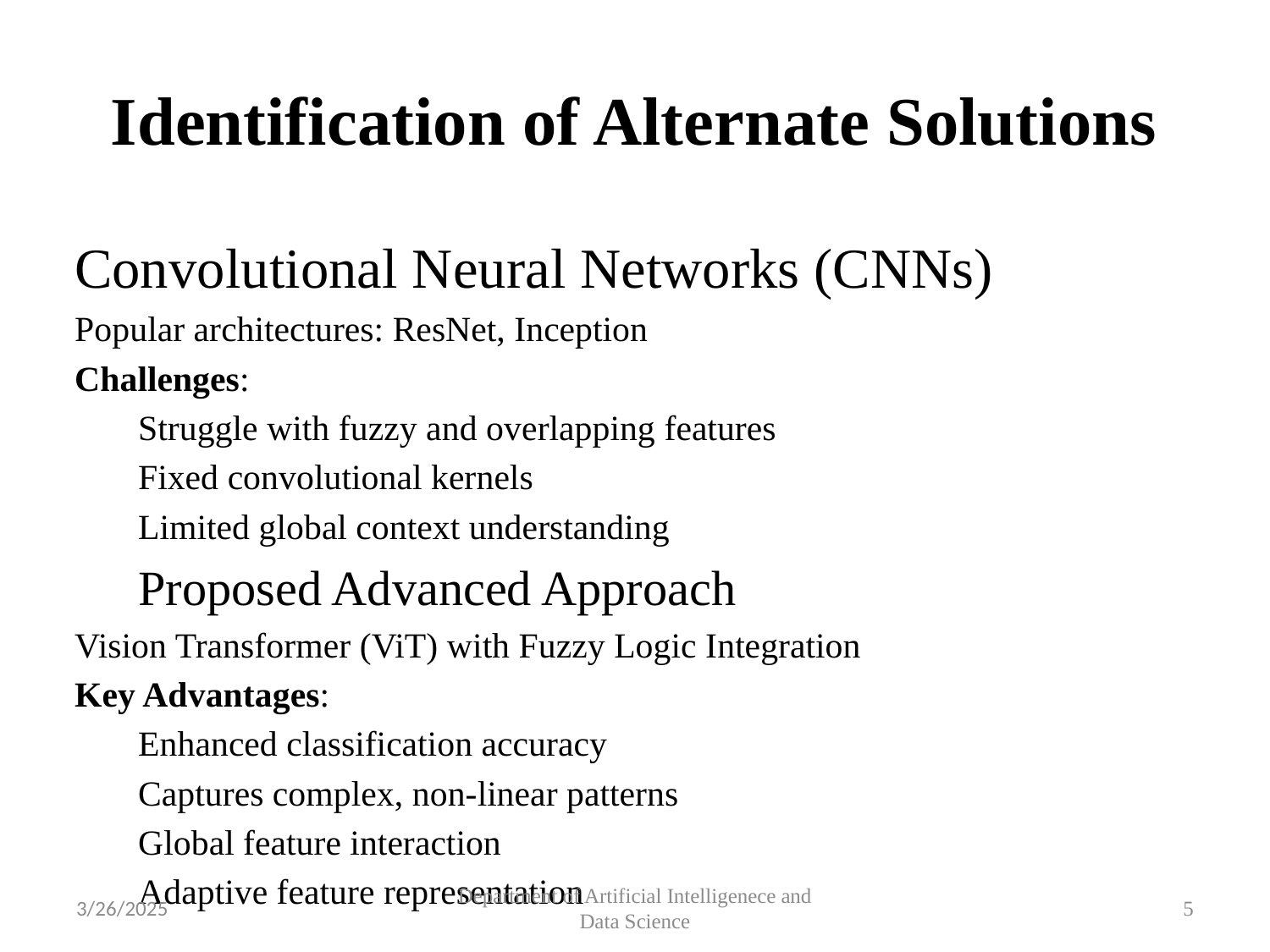

# Identification of Alternate Solutions
Convolutional Neural Networks (CNNs)
Popular architectures: ResNet, Inception
Challenges:
Struggle with fuzzy and overlapping features
Fixed convolutional kernels
Limited global context understanding
Proposed Advanced Approach
Vision Transformer (ViT) with Fuzzy Logic Integration
Key Advantages:
Enhanced classification accuracy
Captures complex, non-linear patterns
Global feature interaction
Adaptive feature representation

3/26/2025
Department of Artificial Intelligenece and Data Science
5